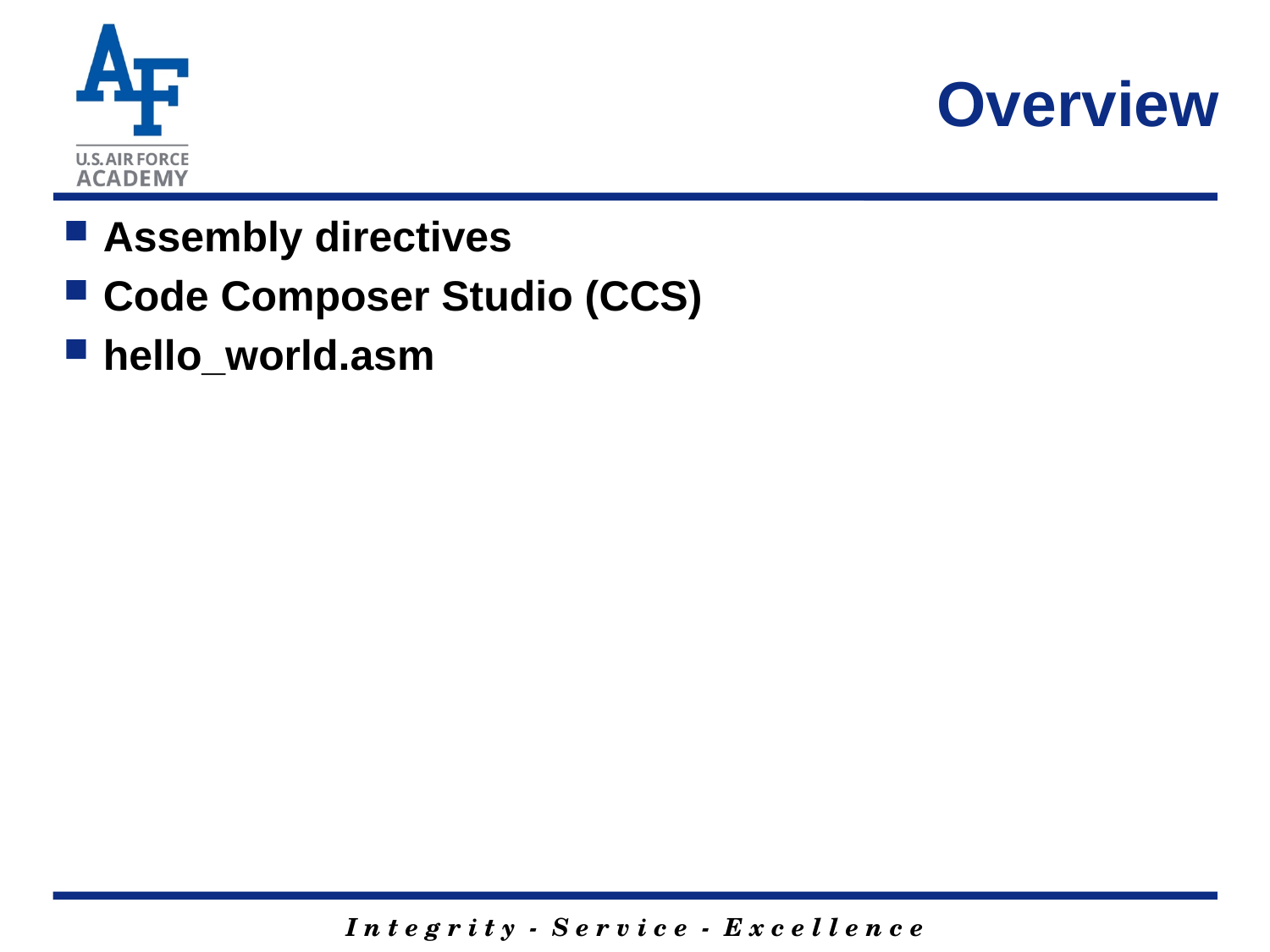

# Overview
Assembly directives
Code Composer Studio (CCS)
hello_world.asm